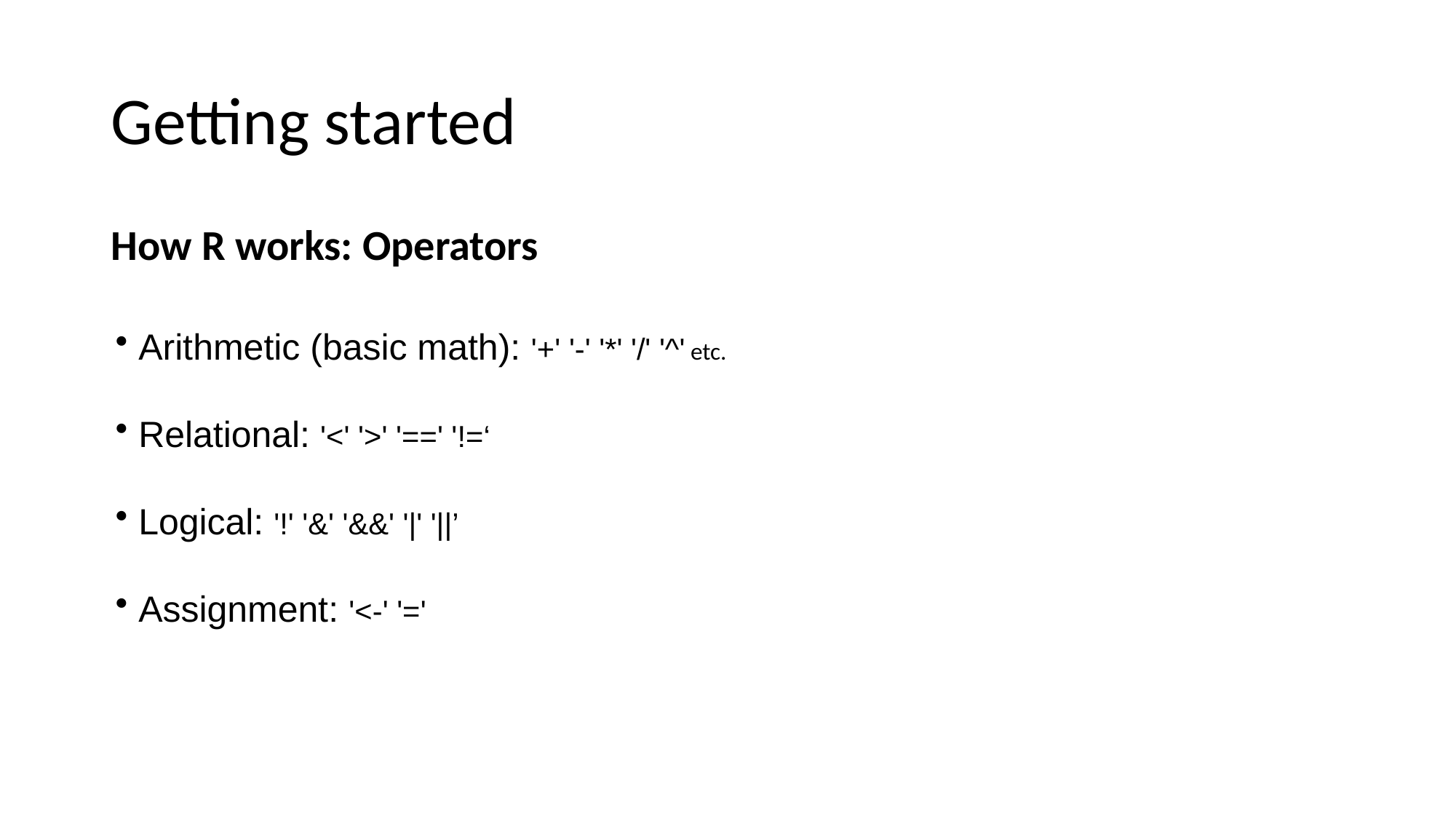

# Getting started
How R works: Operators

 Arithmetic (basic math): '+' '-' '*' '/' '^' etc.

 Relational: '<' '>' '==' '!=‘

 Logical: '!' '&' '&&' '|' '||’

 Assignment: '<-' '='